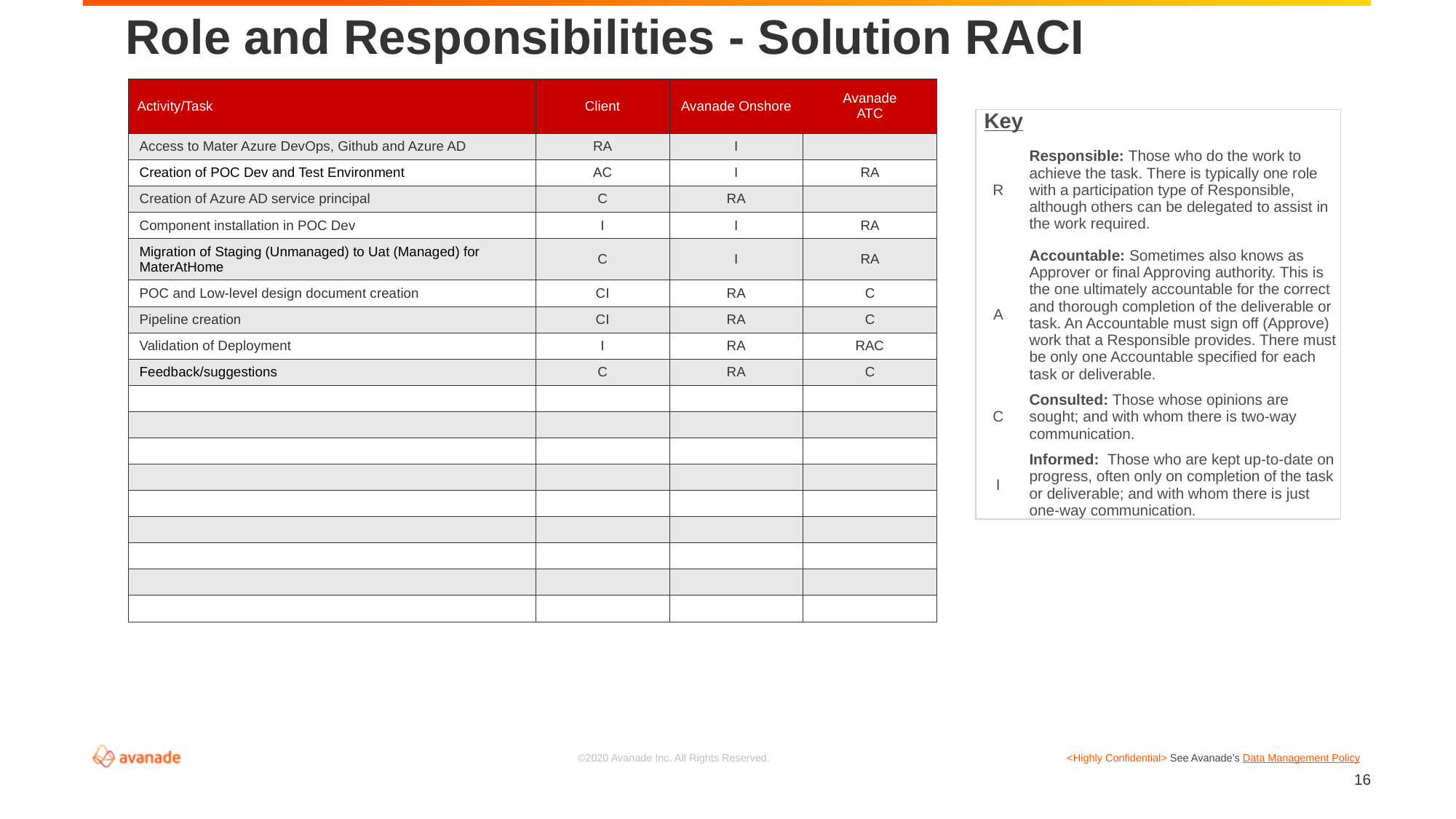

# Role and Responsibilities - Solution RACI
| Activity/Task | Client | Avanade Onshore | Avanade ATC |
| --- | --- | --- | --- |
| Access to Mater Azure DevOps, Github and Azure AD | RA | I |  |
| Creation of POC Dev and Test Environment | AC | I | RA |
| Creation of Azure AD service principal | C | RA |  |
| Component installation in POC Dev | I | I | RA |
| Migration of Staging (Unmanaged) to Uat (Managed) for MaterAtHome | C | I | RA |
| POC and Low-level design document creation | CI | RA | C |
| Pipeline creation | CI | RA | C |
| Validation of Deployment | I | RA | RAC |
| Feedback/suggestions | C | RA | C |
|  |  |  |  |
|  |  |  |  |
|  |  |  |  |
|  |  |  |  |
|  |  |  |  |
|  |  |  |  |
|  |  |  |  |
|  |  |  |  |
|  |  |  |  |
| Key |  |
| --- | --- |
| R | Responsible: Those who do the work to achieve the task. There is typically one role with a participation type of Responsible, although others can be delegated to assist in the work required. |
| A | Accountable: Sometimes also knows as Approver or final Approving authority. This is the one ultimately accountable for the correct and thorough completion of the deliverable or task. An Accountable must sign off (Approve) work that a Responsible provides. There must be only one Accountable specified for each task or deliverable. |
| C | Consulted: Those whose opinions are sought; and with whom there is two-way communication. |
| I | Informed: Those who are kept up-to-date on progress, often only on completion of the task or deliverable; and with whom there is just one-way communication. |
16